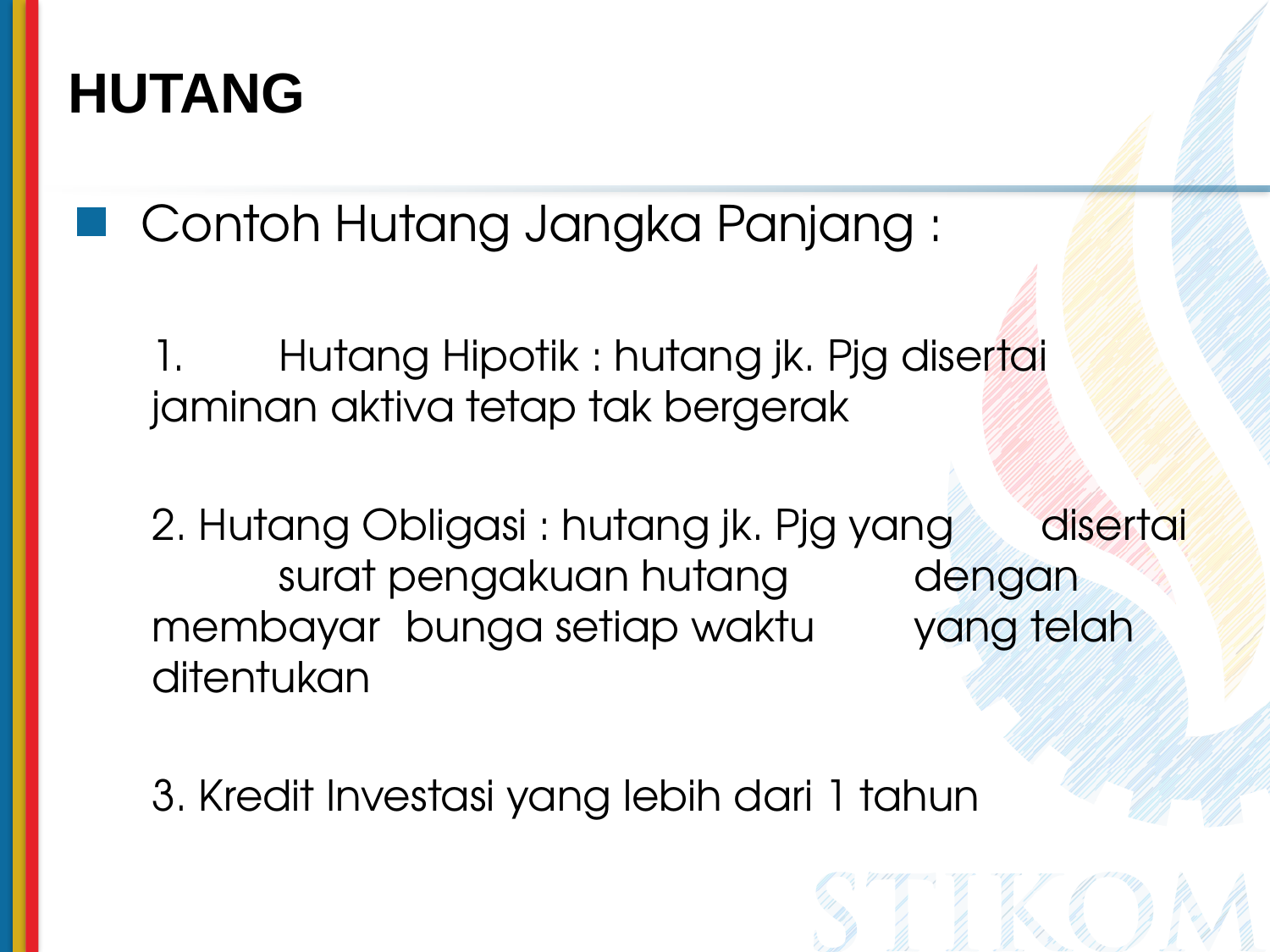

# HUTANG
Contoh Hutang Jangka Panjang :

1.	Hutang Hipotik : hutang jk. Pjg disertai 	jaminan aktiva tetap tak bergerak

2. Hutang Obligasi : hutang jk. Pjg yang 	disertai 	surat pengakuan hutang 	dengan membayar 	bunga setiap waktu 	yang telah ditentukan

3. Kredit Investasi yang lebih dari 1 tahun